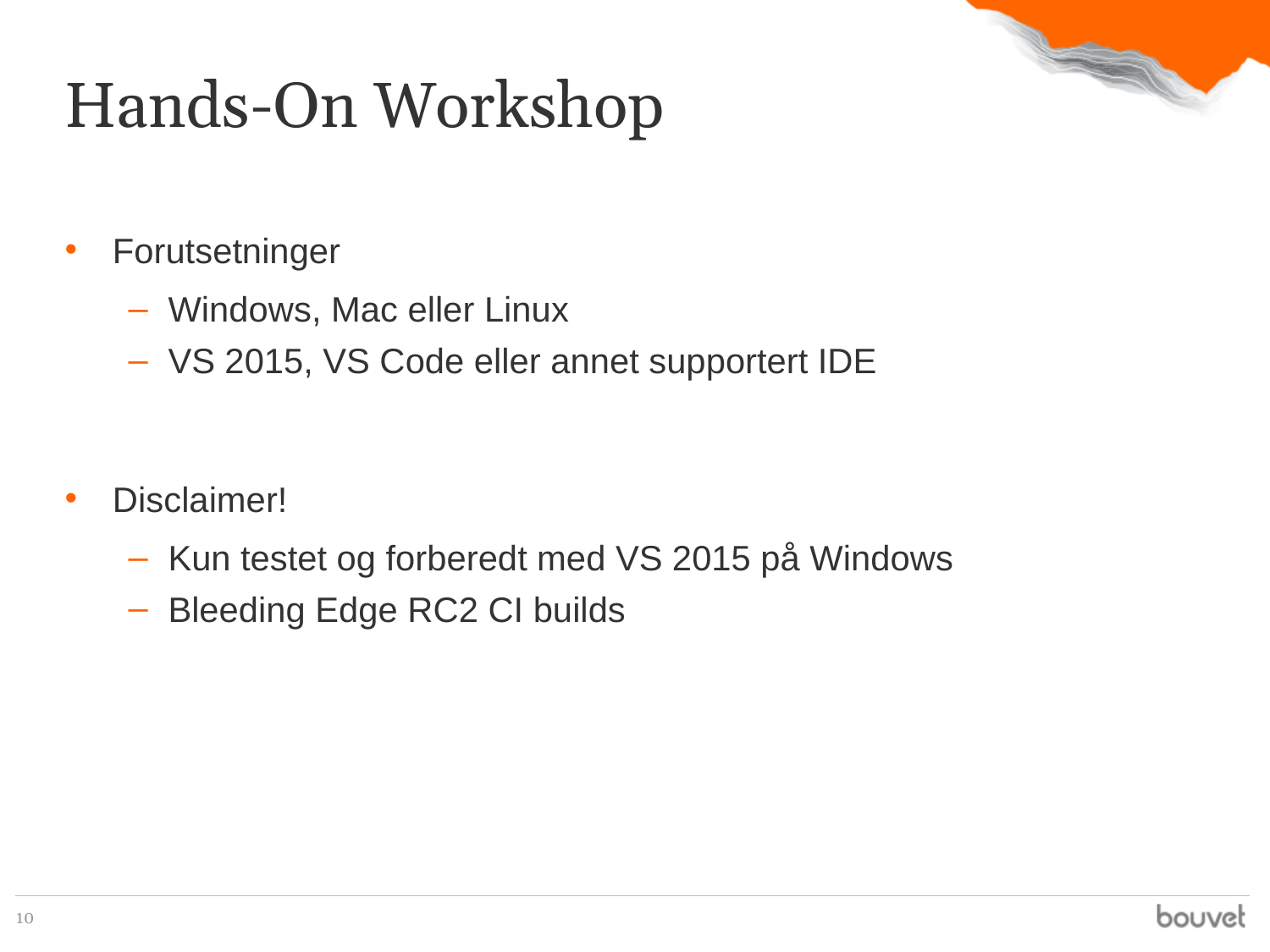

# Hands-On Workshop
Forutsetninger
Windows, Mac eller Linux
VS 2015, VS Code eller annet supportert IDE

Disclaimer!
Kun testet og forberedt med VS 2015 på Windows
Bleeding Edge RC2 CI builds
10